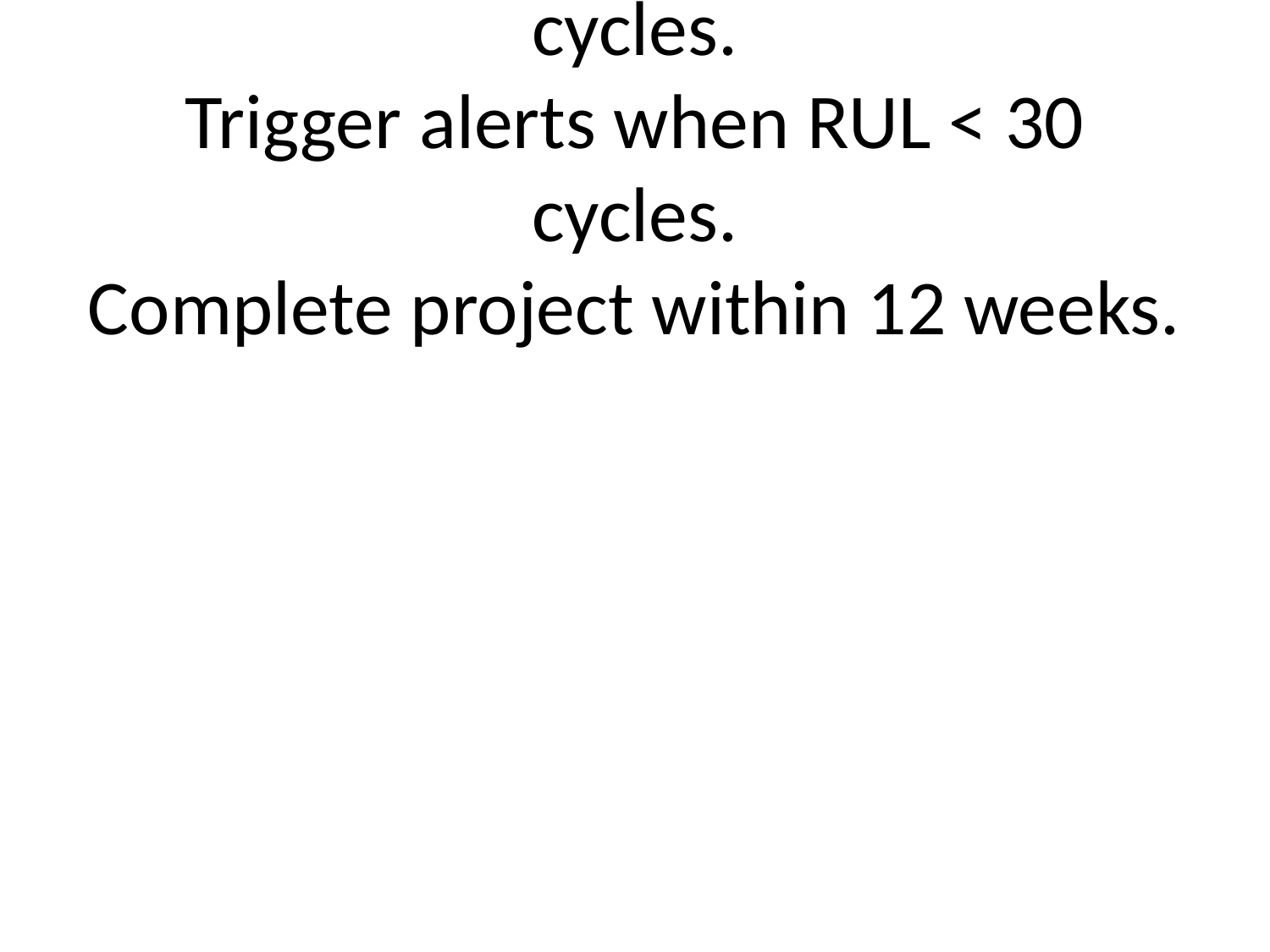

# Predict engine RUL with RMSE < 15 cycles.
Trigger alerts when RUL < 30 cycles.
Complete project within 12 weeks.